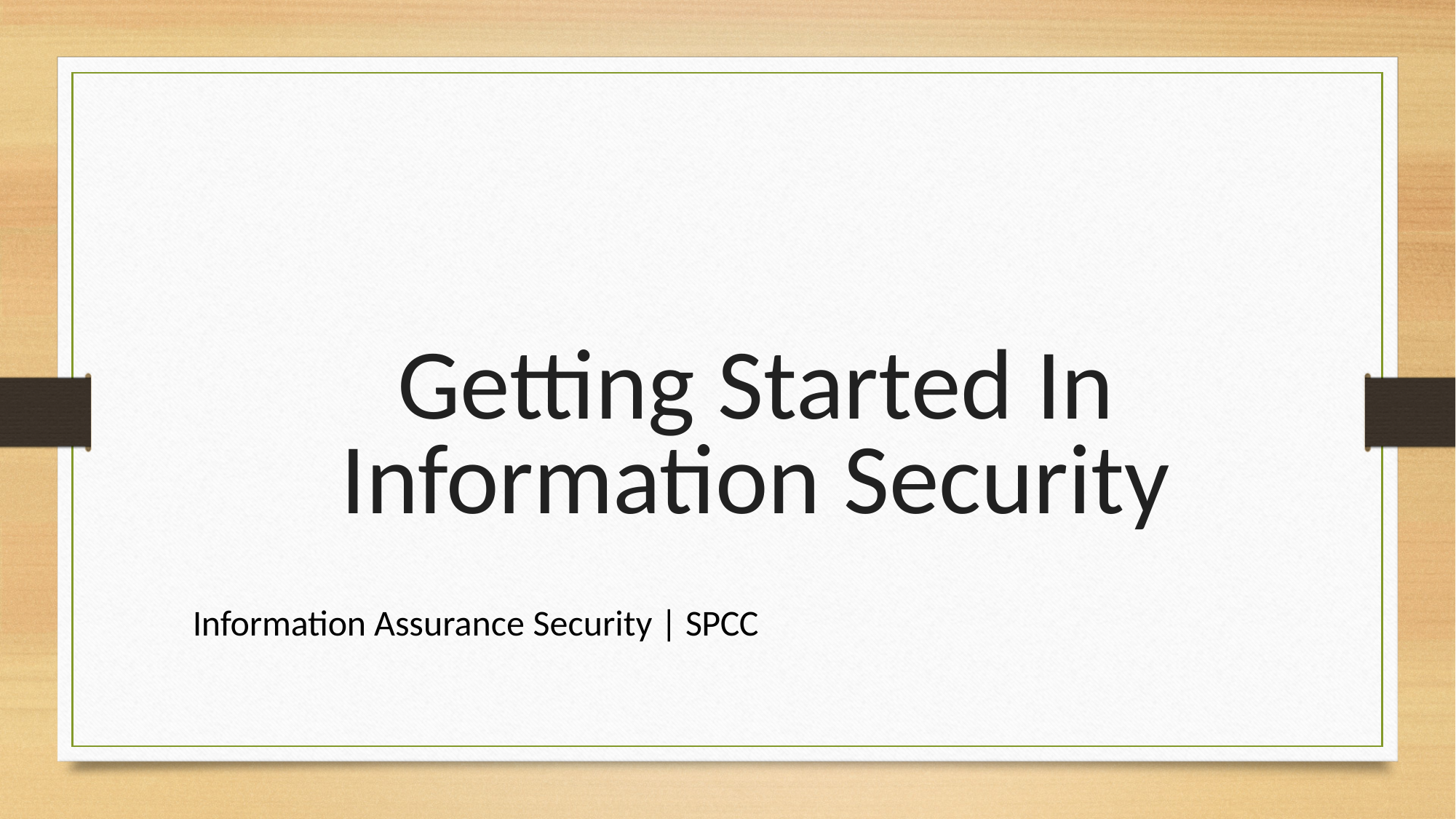

Getting Started In Information Security
Information Assurance Security | SPCC